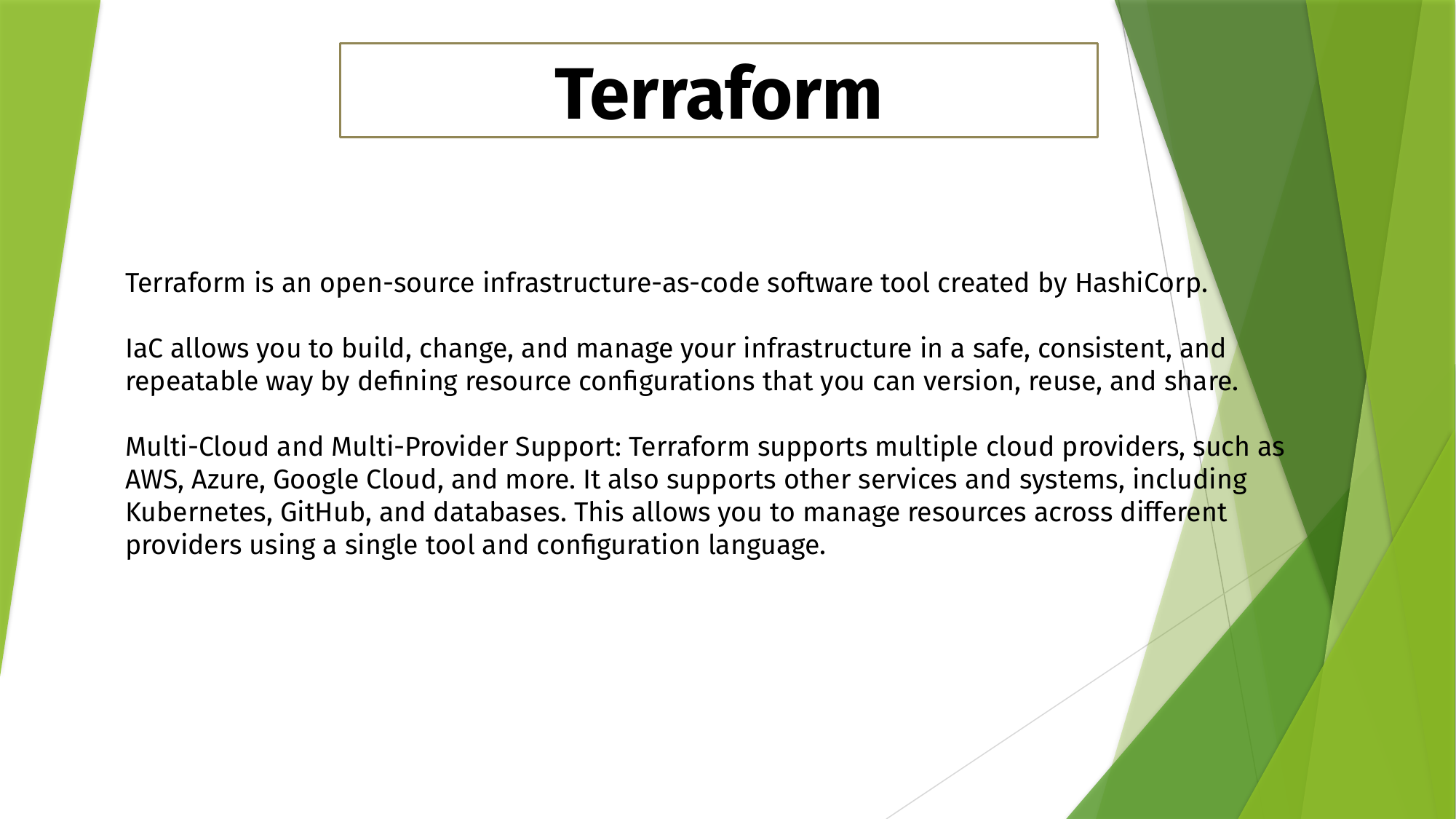

Terraform
Terraform is an open-source infrastructure-as-code software tool created by HashiCorp.
IaC allows you to build, change, and manage your infrastructure in a safe, consistent, and repeatable way by defining resource configurations that you can version, reuse, and share.

Multi-Cloud and Multi-Provider Support: Terraform supports multiple cloud providers, such as AWS, Azure, Google Cloud, and more. It also supports other services and systems, including Kubernetes, GitHub, and databases. This allows you to manage resources across different providers using a single tool and configuration language.